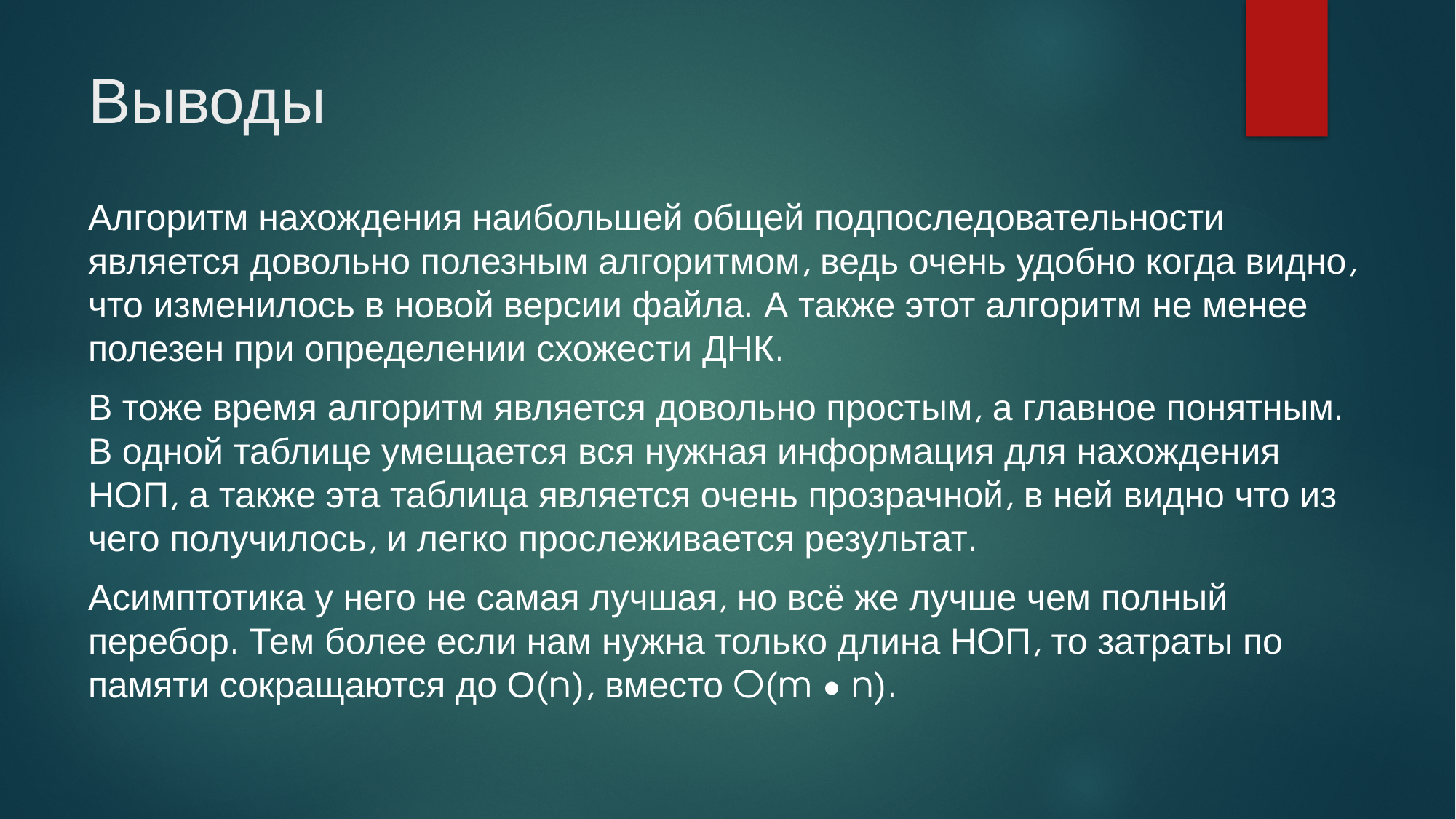

# Выводы
Алгоритм нахождения наибольшей общей подпоследовательности является довольно полезным алгоритмом, ведь очень удобно когда видно, что изменилось в новой версии файла. А также этот алгоритм не менее полезен при определении схожести ДНК.
В тоже время алгоритм является довольно простым, а главное понятным. В одной таблице умещается вся нужная информация для нахождения НОП, а также эта таблица является очень прозрачной, в ней видно что из чего получилось, и легко прослеживается результат.
Асимптотика у него не самая лучшая, но всё же лучше чем полный перебор. Тем более если нам нужна только длина НОП, то затраты по памяти сокращаются до О(n), вместо O(m ∙ n).